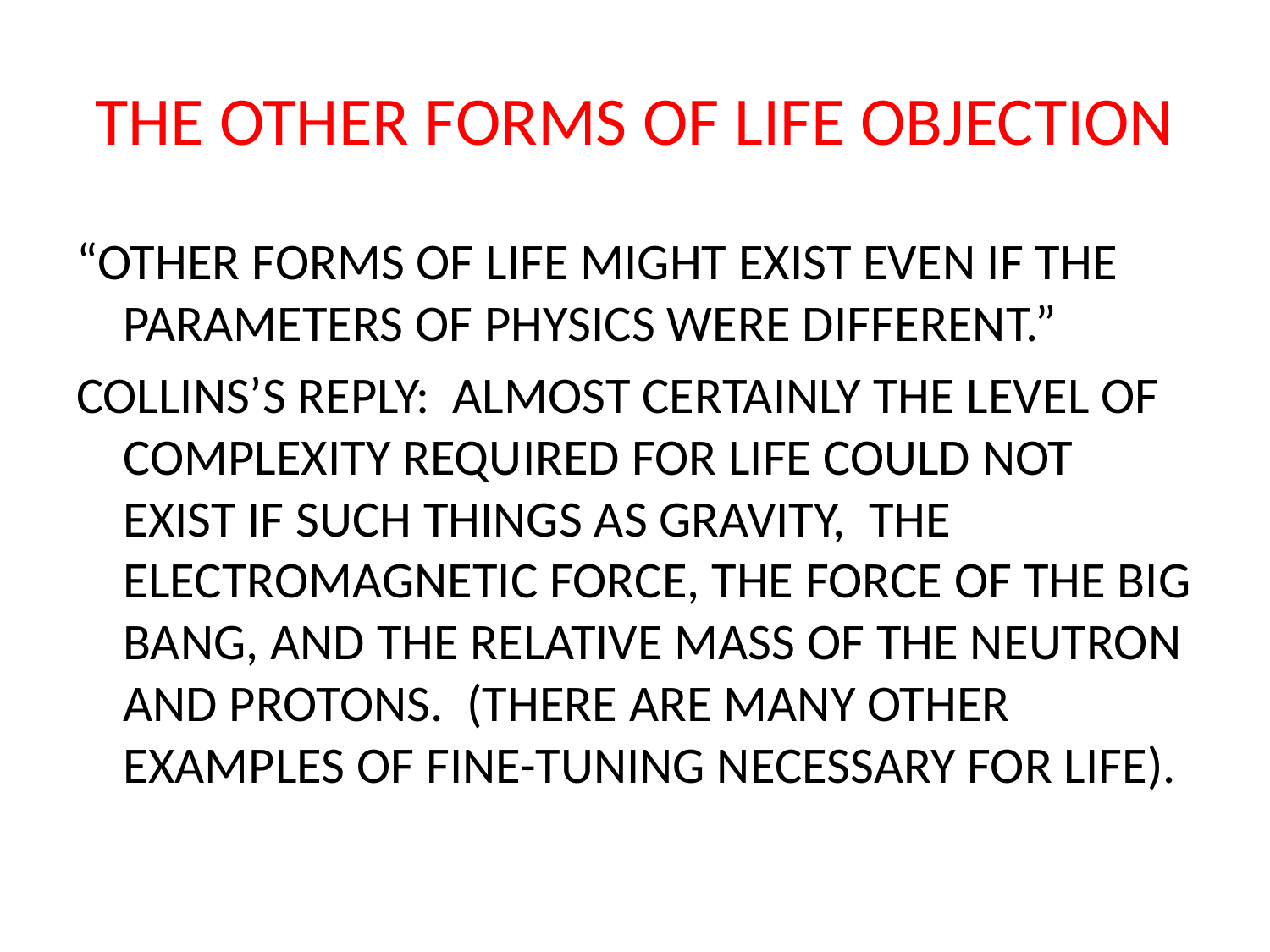

# THE OTHER FORMS OF LIFE OBJECTION
“OTHER FORMS OF LIFE MIGHT EXIST EVEN IF THE PARAMETERS OF PHYSICS WERE DIFFERENT.”
COLLINS’S REPLY:  ALMOST CERTAINLY THE LEVEL OF COMPLEXITY REQUIRED FOR LIFE COULD NOT EXIST IF SUCH THINGS AS GRAVITY,  THE ELECTROMAGNETIC FORCE, THE FORCE OF THE BIG BANG, AND THE RELATIVE MASS OF THE NEUTRON AND PROTONS.  (THERE ARE MANY OTHER EXAMPLES OF FINE-TUNING NECESSARY FOR LIFE).